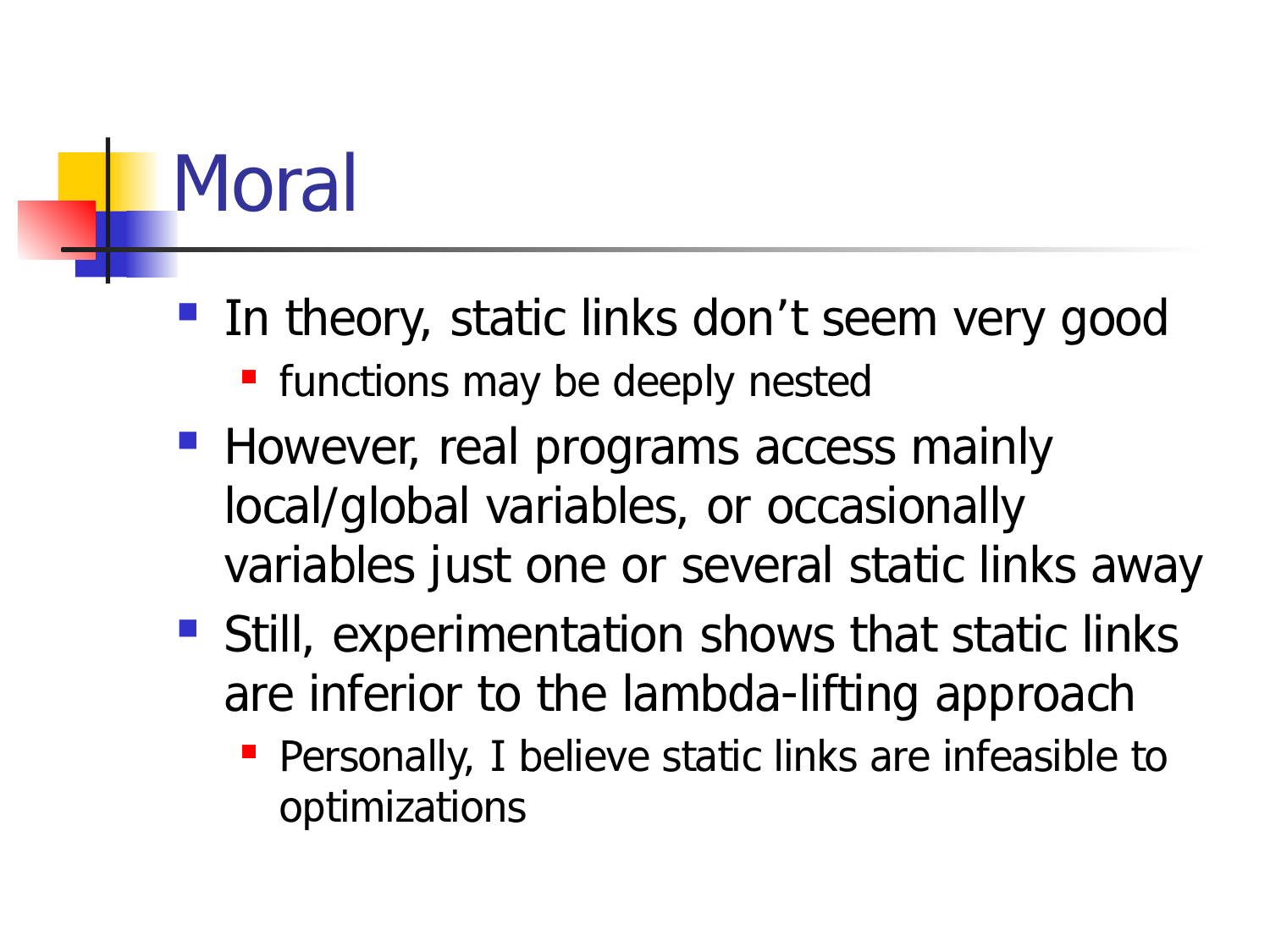

# Moral
In theory, static links don’t seem very good
functions may be deeply nested
However, real programs access mainly local/global variables, or occasionally variables just one or several static links away
Still, experimentation shows that static links are inferior to the lambda-lifting approach
Personally, I believe static links are infeasible to optimizations